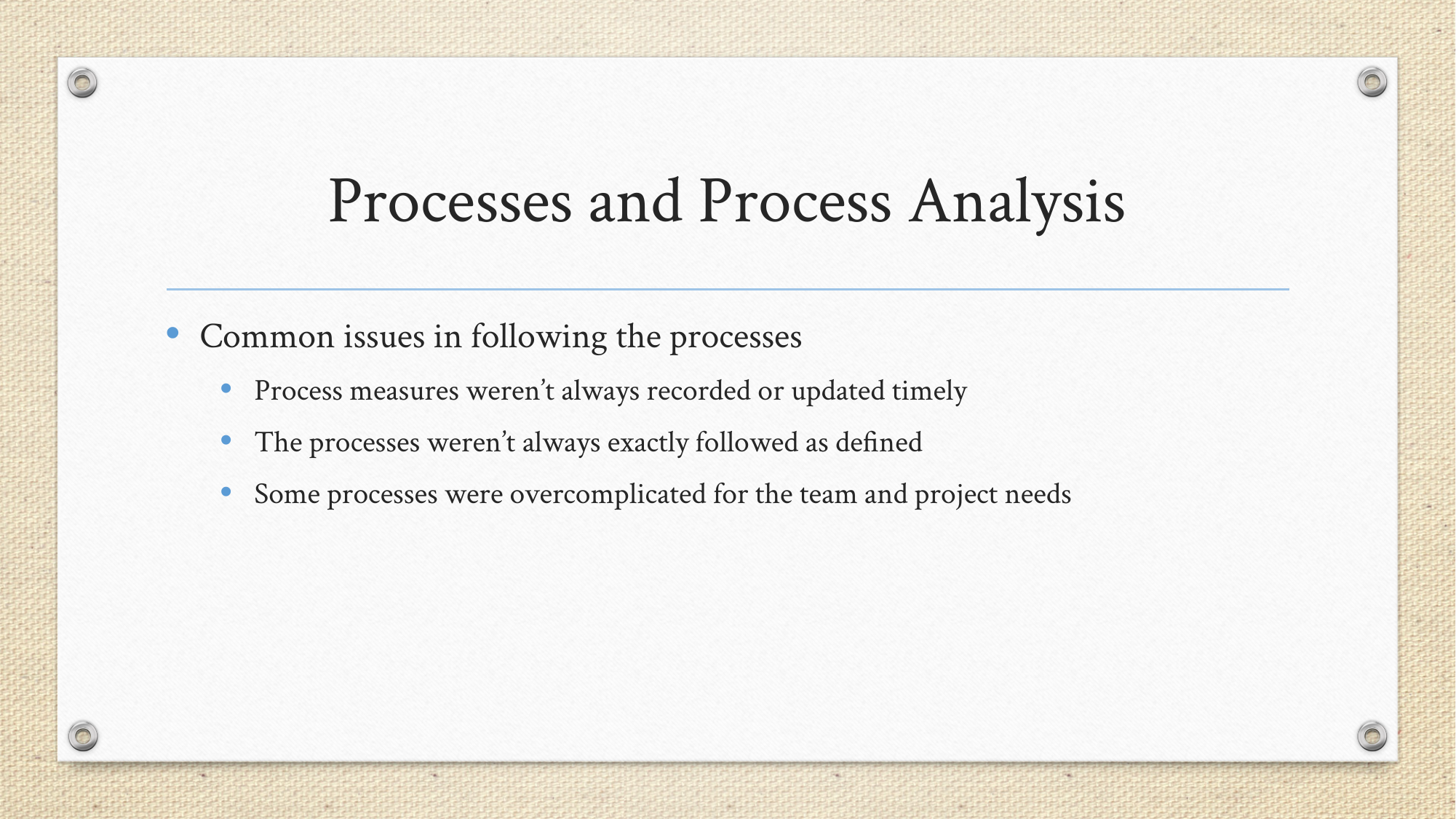

# Processes and Process Analysis
Common issues in following the processes
Process measures weren’t always recorded or updated timely
The processes weren’t always exactly followed as defined
Some processes were overcomplicated for the team and project needs